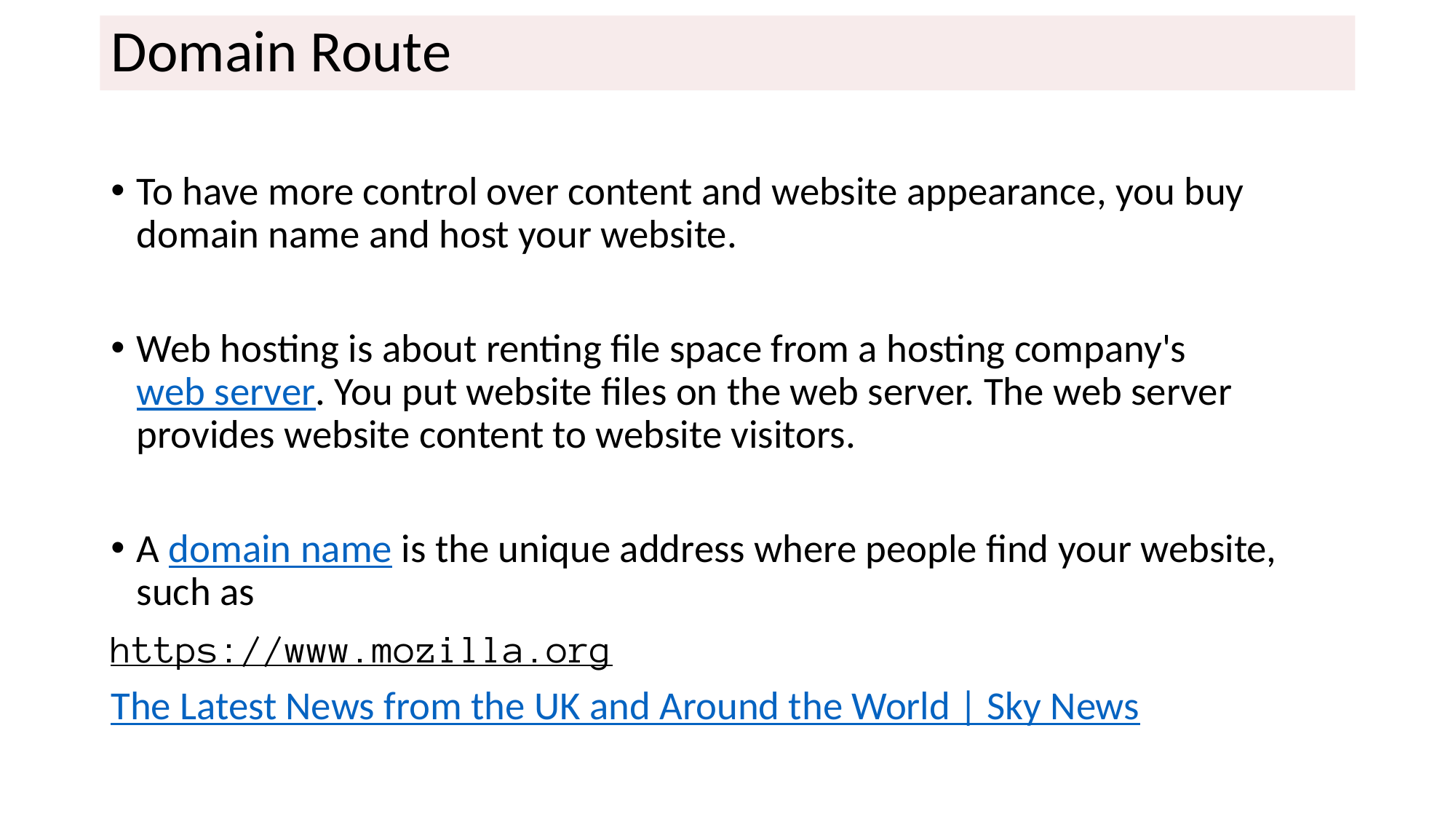

# Domain Route
To have more control over content and website appearance, you buy domain name and host your website.

Web hosting is about renting file space from a hosting company's web server. You put website files on the web server. The web server provides website content to website visitors.

A domain name is the unique address where people find your website, such as
https://www.mozilla.org
The Latest News from the UK and Around the World | Sky News